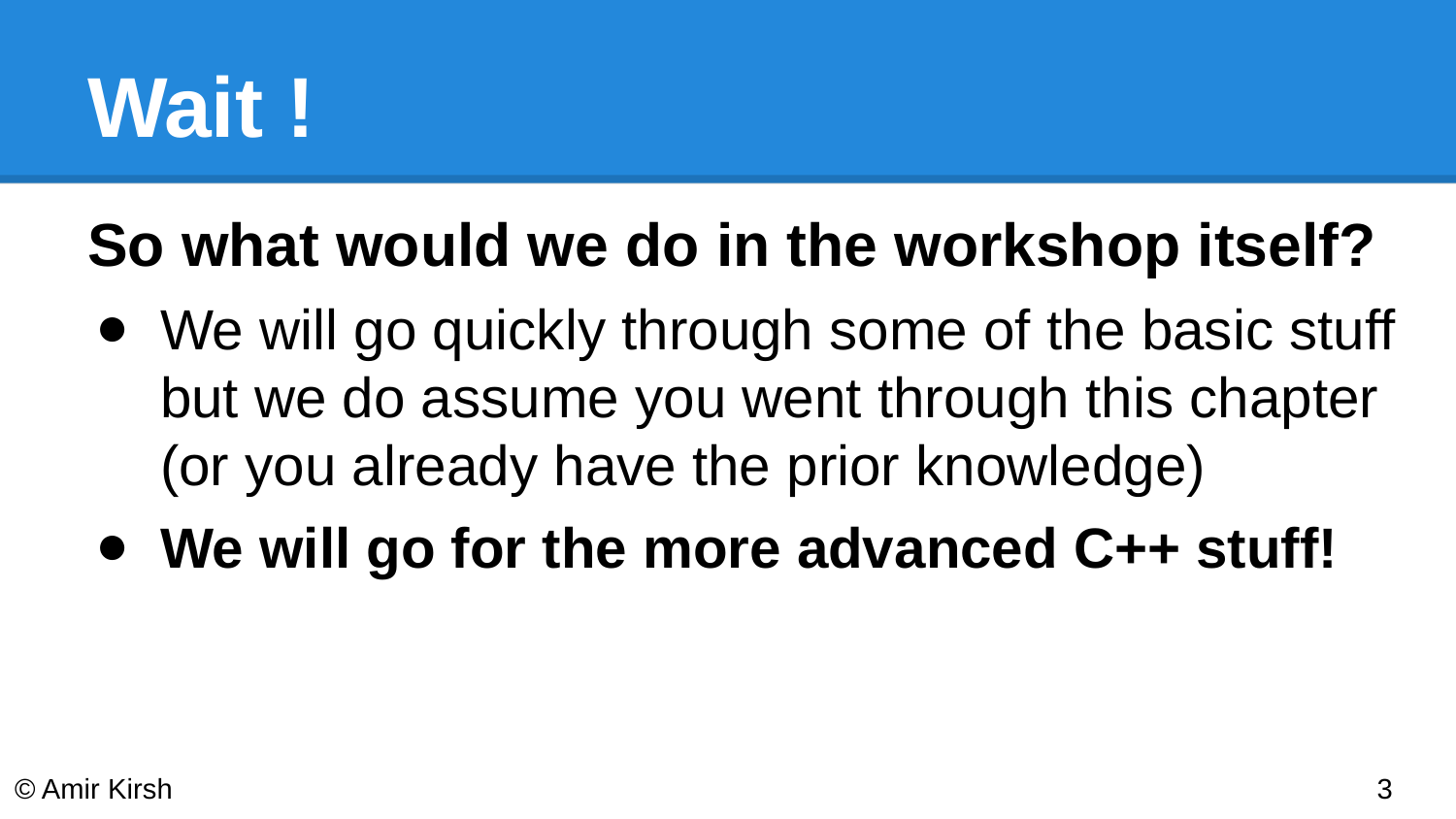

# Wait !
So what would we do in the workshop itself?

We will go quickly through some of the basic stuff but we do assume you went through this chapter (or you already have the prior knowledge)

We will go for the more advanced C++ stuff!
© Amir Kirsh
3